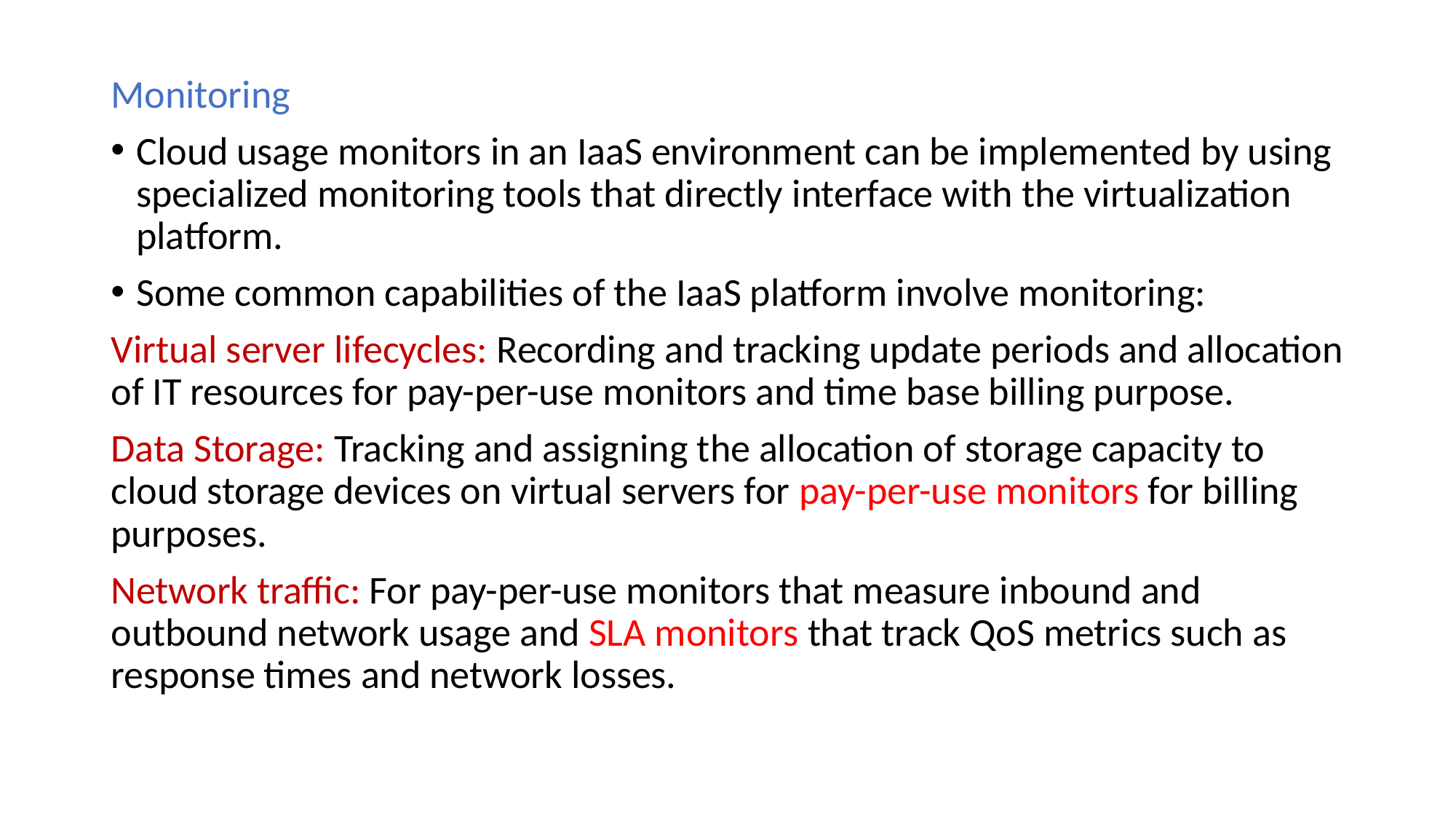

Monitoring
Cloud usage monitors in an IaaS environment can be implemented by using specialized monitoring tools that directly interface with the virtualization platform.
Some common capabilities of the IaaS platform involve monitoring:
Virtual server lifecycles: Recording and tracking update periods and allocation of IT resources for pay-per-use monitors and time base billing purpose.
Data Storage: Tracking and assigning the allocation of storage capacity to cloud storage devices on virtual servers for pay-per-use monitors for billing purposes.
Network traffic: For pay-per-use monitors that measure inbound and outbound network usage and SLA monitors that track QoS metrics such as response times and network losses.